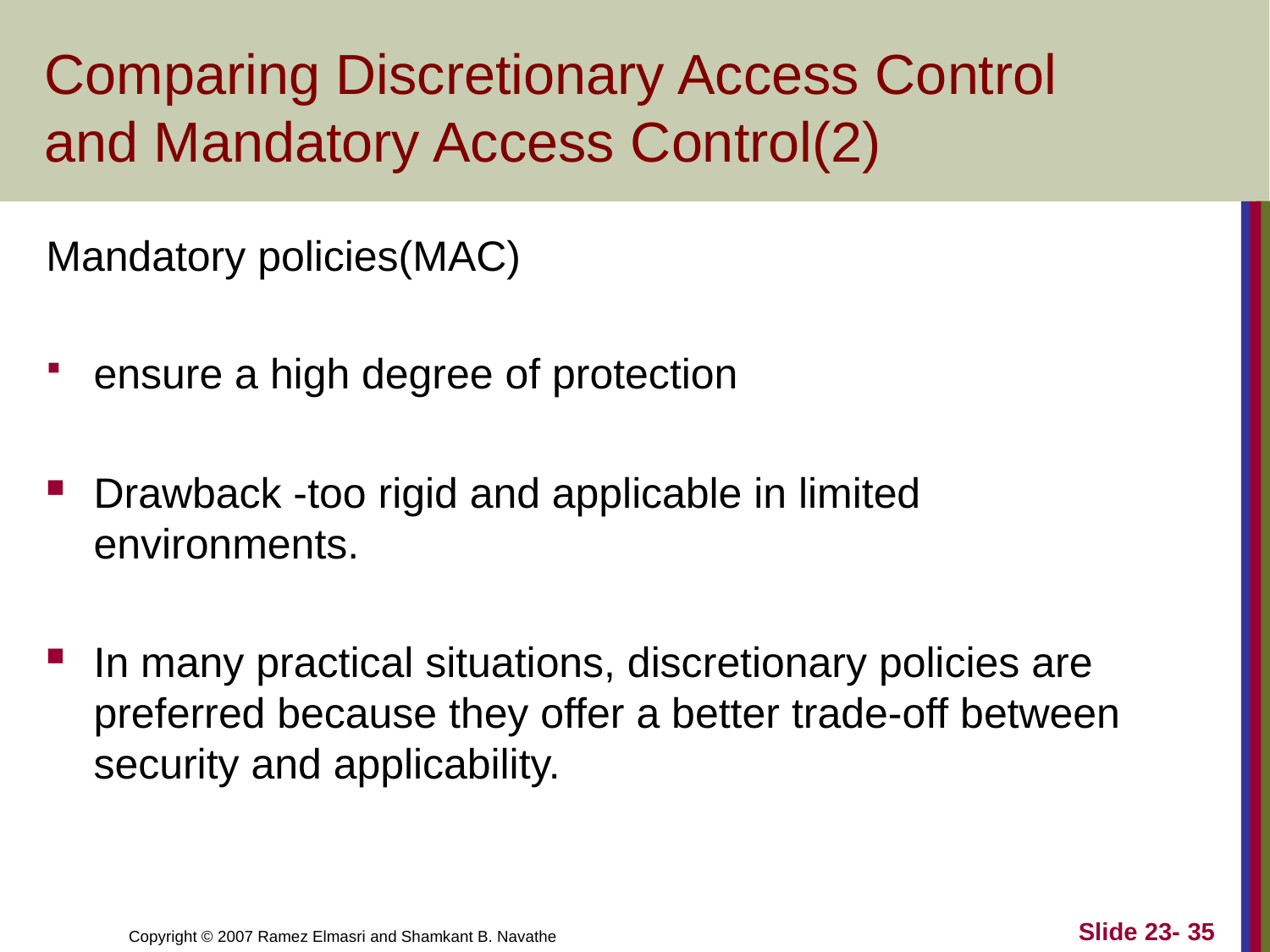

# Comparing Discretionary Access Control and Mandatory Access Control(2)
Mandatory policies(MAC)

ensure a high degree of protection

Drawback -too rigid and applicable in limited environments.

In many practical situations, discretionary policies are preferred because they offer a better trade-off between security and applicability.
Slide 23- 35